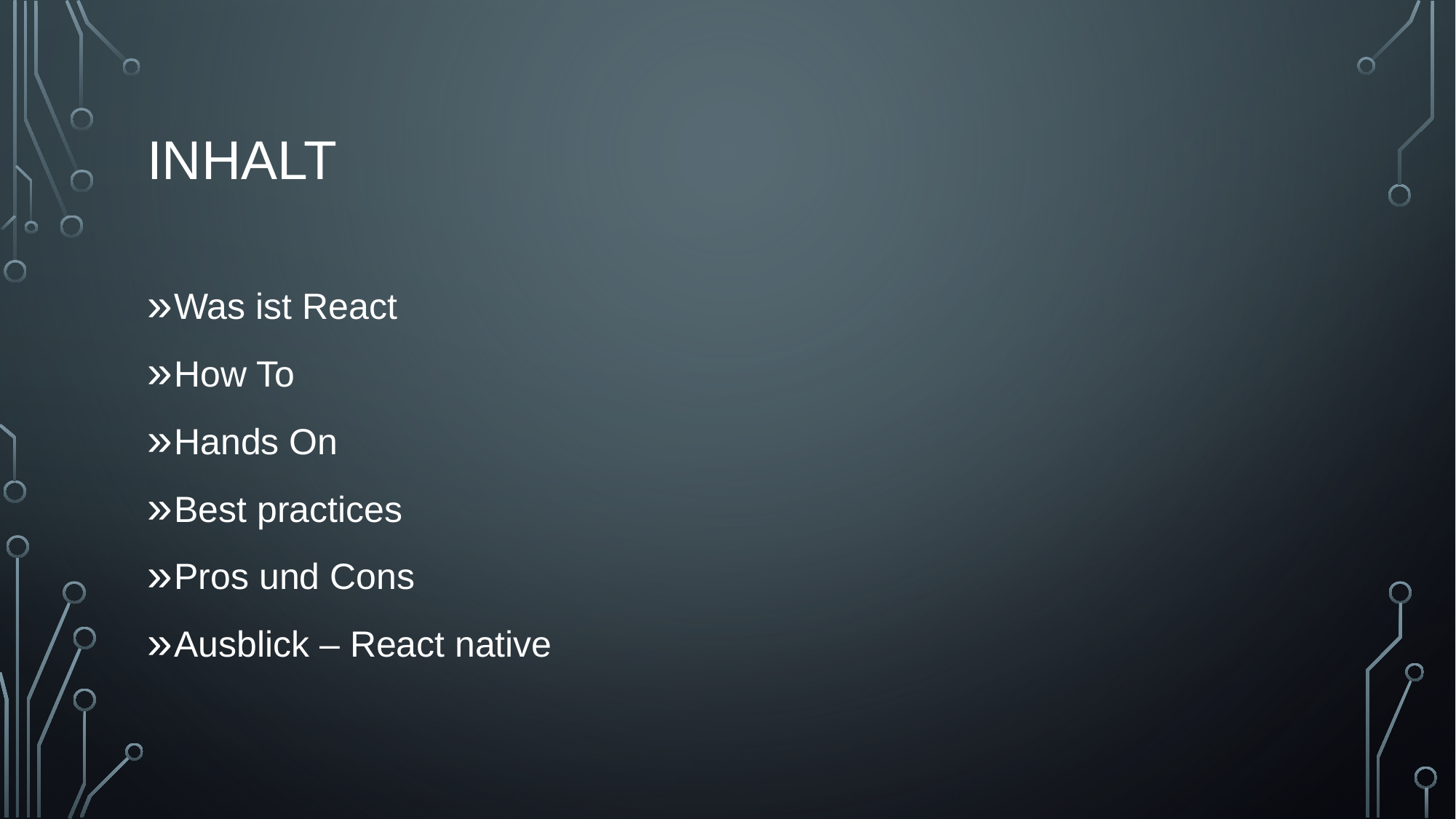

# Inhalt
Was ist React
How To
Hands On
Best practices
Pros und Cons
Ausblick – React native